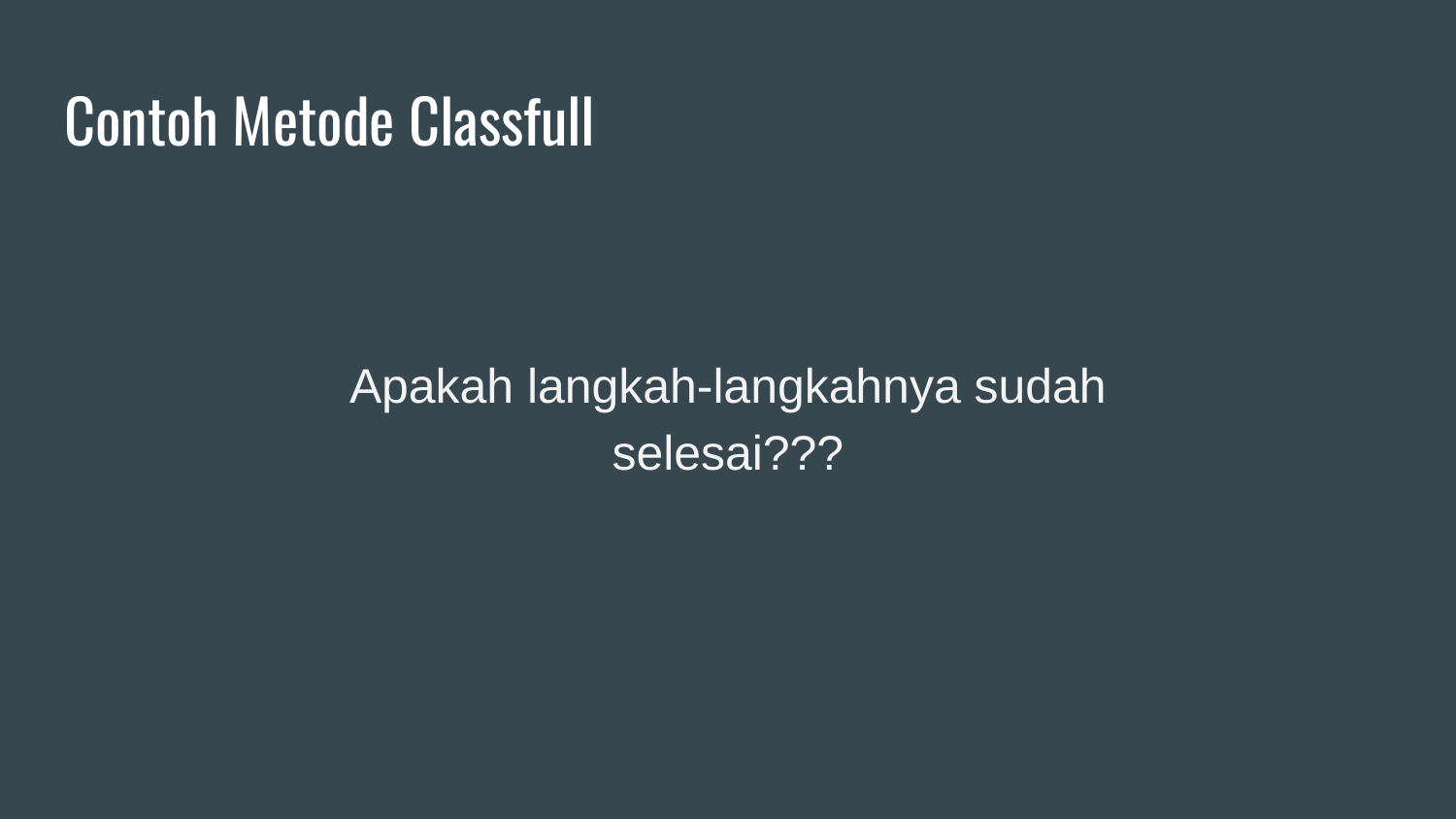

# Contoh Metode Classfull
Apakah langkah-langkahnya sudah selesai???